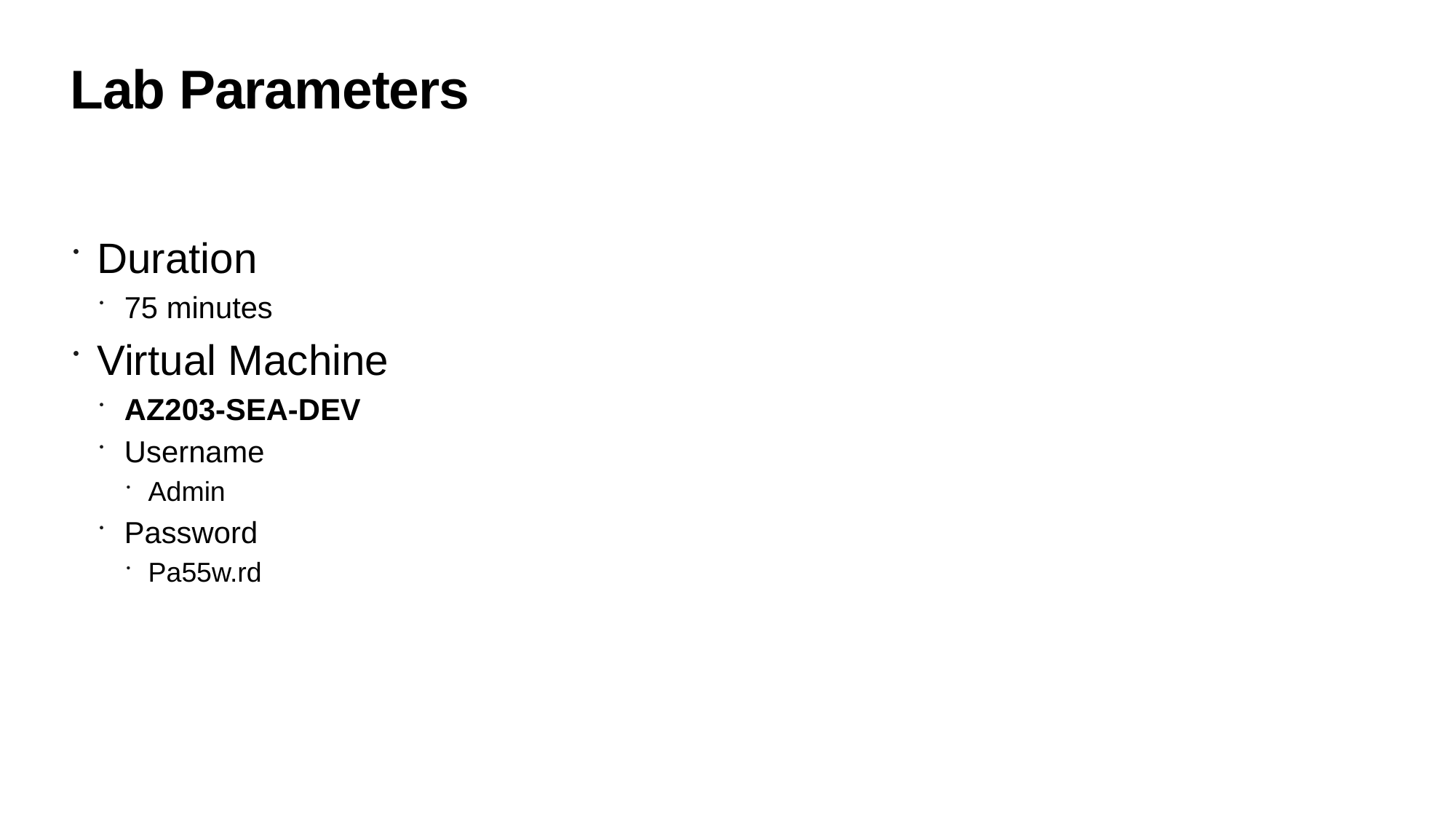

# Lab Parameters

Duration
75 minutes
Virtual Machine
AZ203-SEA-DEV
Username
Admin
Password
Pa55w.rd